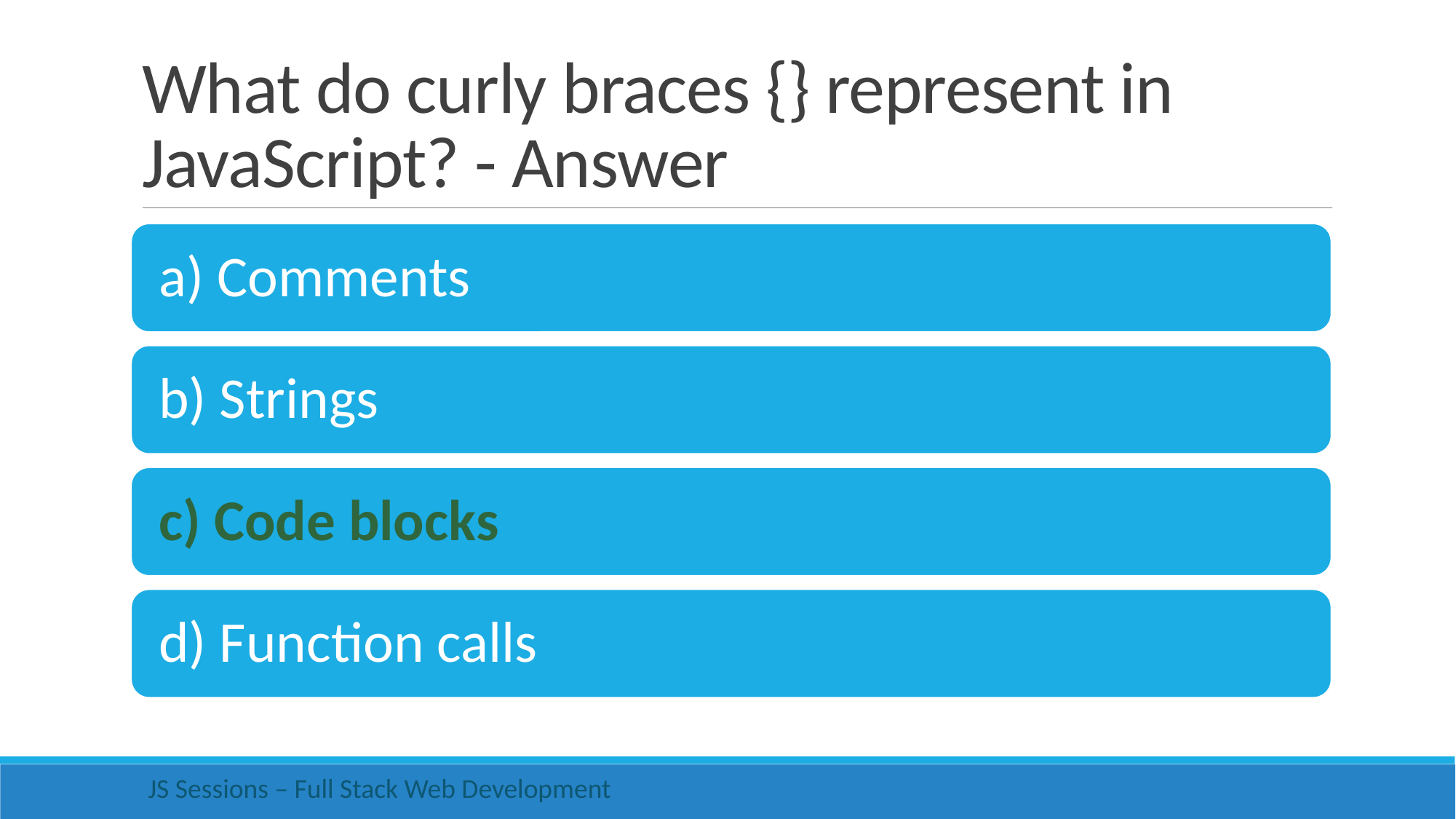

# What do curly braces {} represent in JavaScript? - Answer
a) Comments
b) Strings
c) Code blocks
d) Function calls
 JS Sessions – Full Stack Web Development